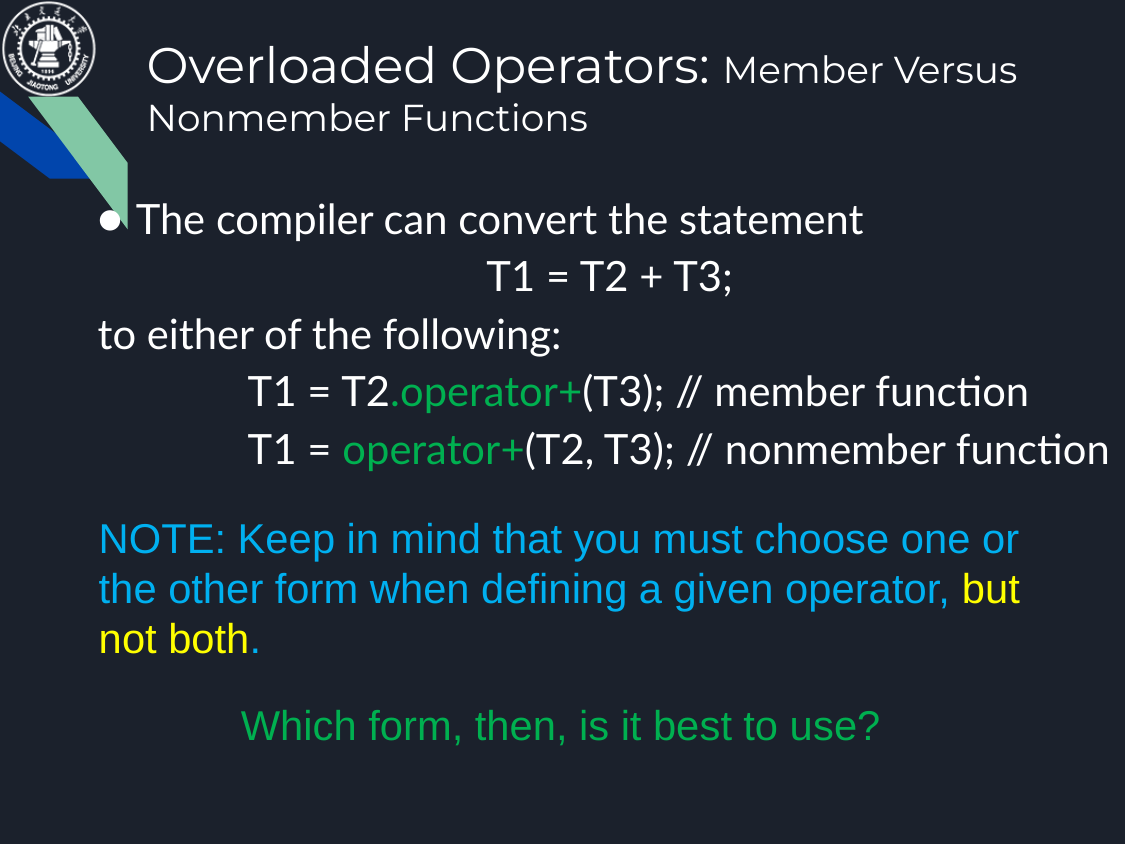

# Overloaded Operators: Member Versus Nonmember Functions
The compiler can convert the statement
T1 = T2 + T3;
to either of the following:
	T1 = T2.operator+(T3); // member function
	T1 = operator+(T2, T3); // nonmember function

NOTE: Keep in mind that you must choose one or the other form when defining a given operator, but not both.
Which form, then, is it best to use?